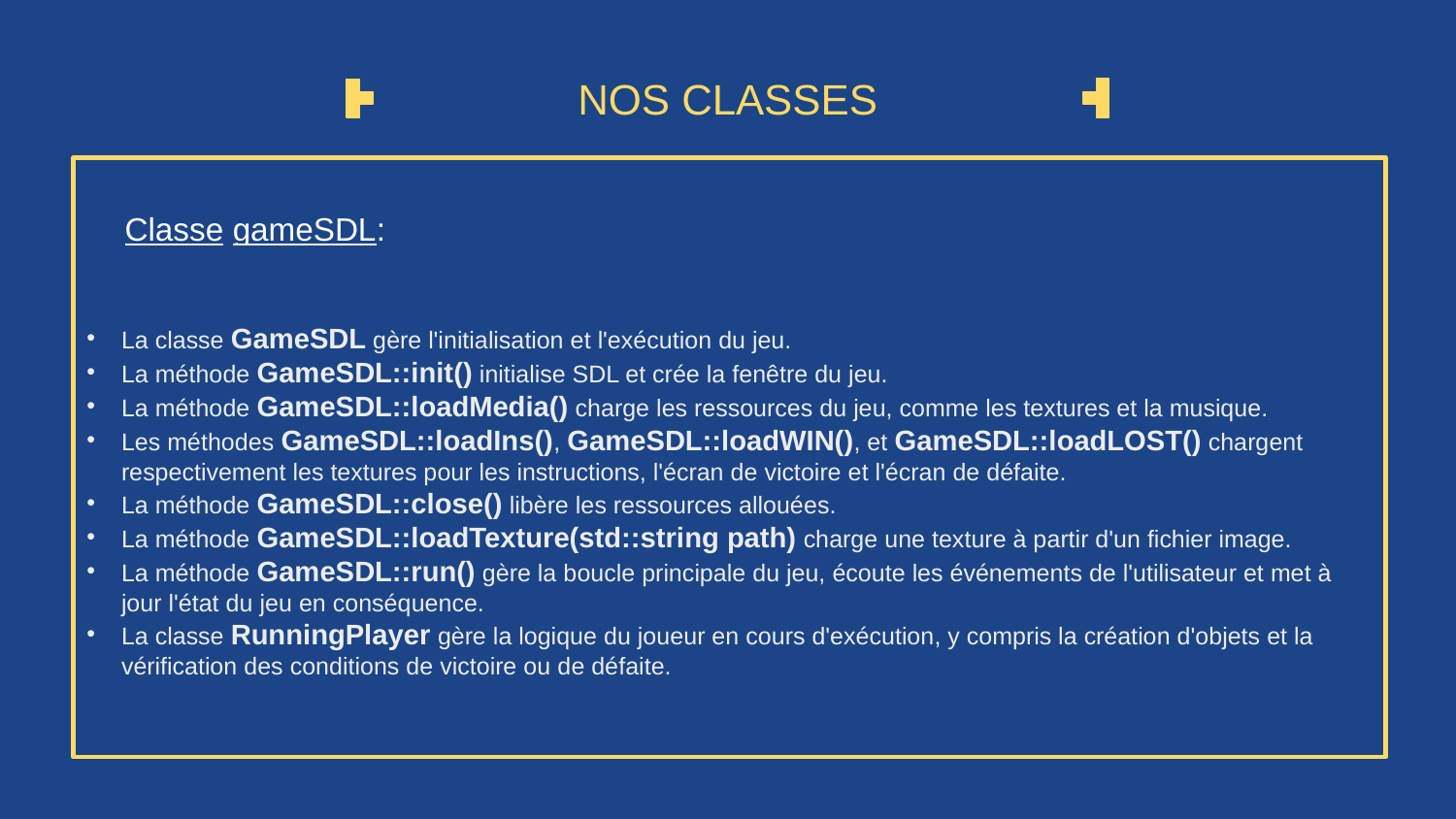

# NOS CLASSES

Classe gameSDL:

La classe GameSDL gère l'initialisation et l'exécution du jeu.
La méthode GameSDL::init() initialise SDL et crée la fenêtre du jeu.
La méthode GameSDL::loadMedia() charge les ressources du jeu, comme les textures et la musique.
Les méthodes GameSDL::loadIns(), GameSDL::loadWIN(), et GameSDL::loadLOST() chargent respectivement les textures pour les instructions, l'écran de victoire et l'écran de défaite.
La méthode GameSDL::close() libère les ressources allouées.
La méthode GameSDL::loadTexture(std::string path) charge une texture à partir d'un fichier image.
La méthode GameSDL::run() gère la boucle principale du jeu, écoute les événements de l'utilisateur et met à jour l'état du jeu en conséquence.
La classe RunningPlayer gère la logique du joueur en cours d'exécution, y compris la création d'objets et la vérification des conditions de victoire ou de défaite.